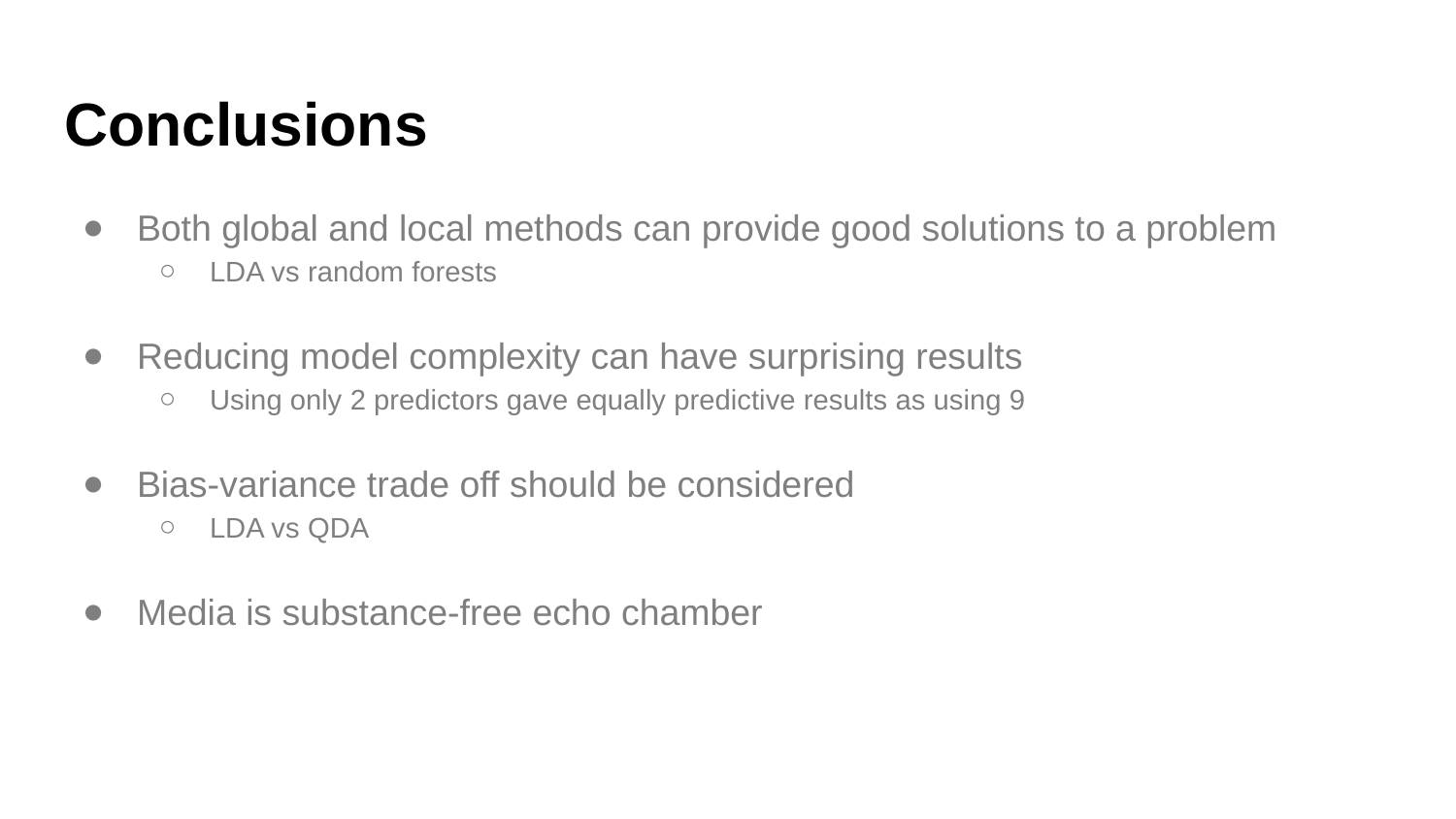

# Conclusions
Both global and local methods can provide good solutions to a problem
LDA vs random forests
Reducing model complexity can have surprising results
Using only 2 predictors gave equally predictive results as using 9
Bias-variance trade off should be considered
LDA vs QDA
Media is substance-free echo chamber